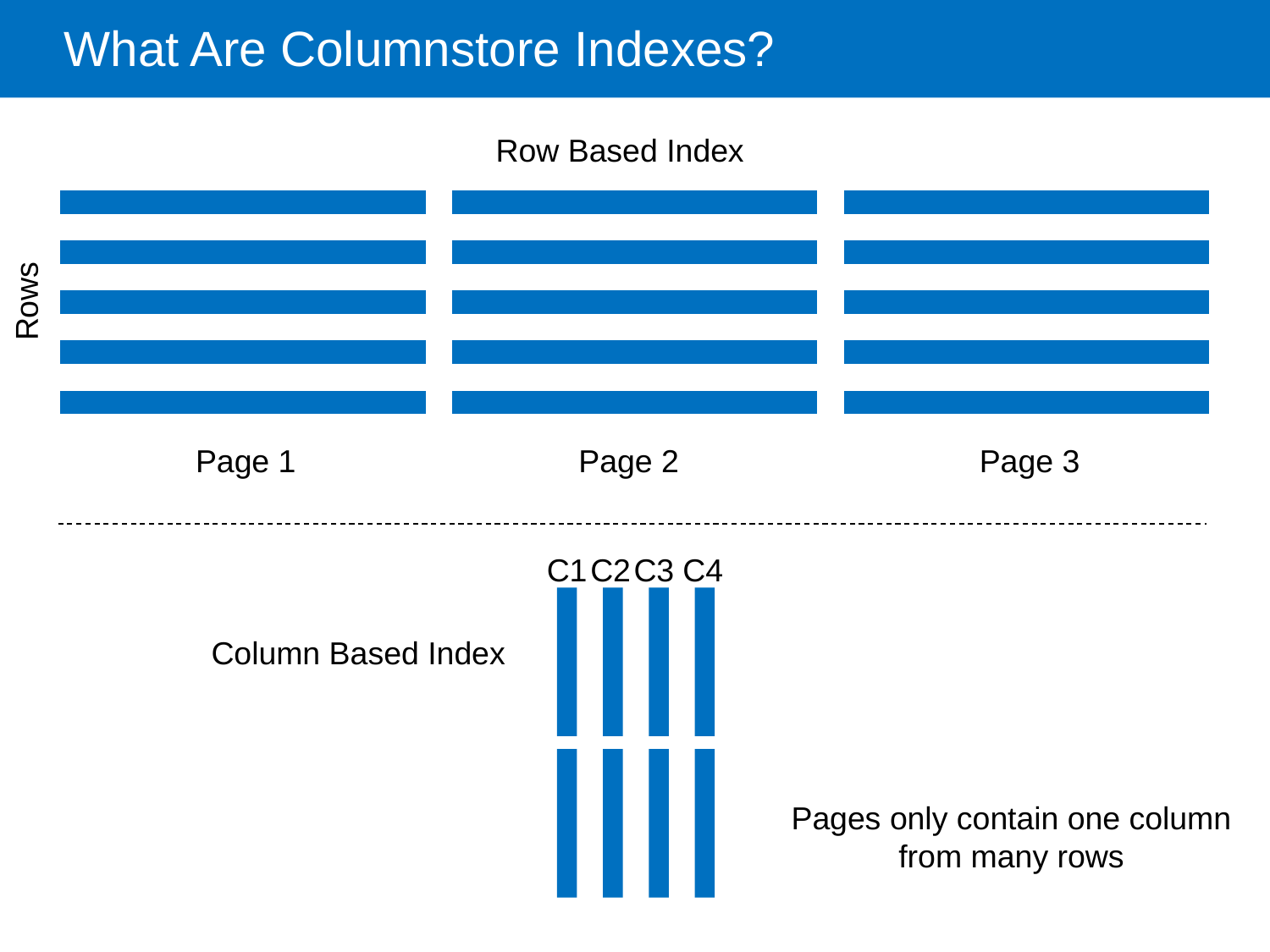

# What Are Columnstore Indexes?
Row Based Index
|  |
| --- |
|  |
|  |
|  |
|  |
|  |
|  |
|  |
|  |
|  |
| --- |
|  |
|  |
|  |
|  |
|  |
|  |
|  |
|  |
|  |
| --- |
|  |
|  |
|  |
|  |
|  |
|  |
|  |
|  |
Rows
Page 1
Page 2
Page 3
C1
C2
C3
C4

Column Based Index

Pages only contain one column
from many rows